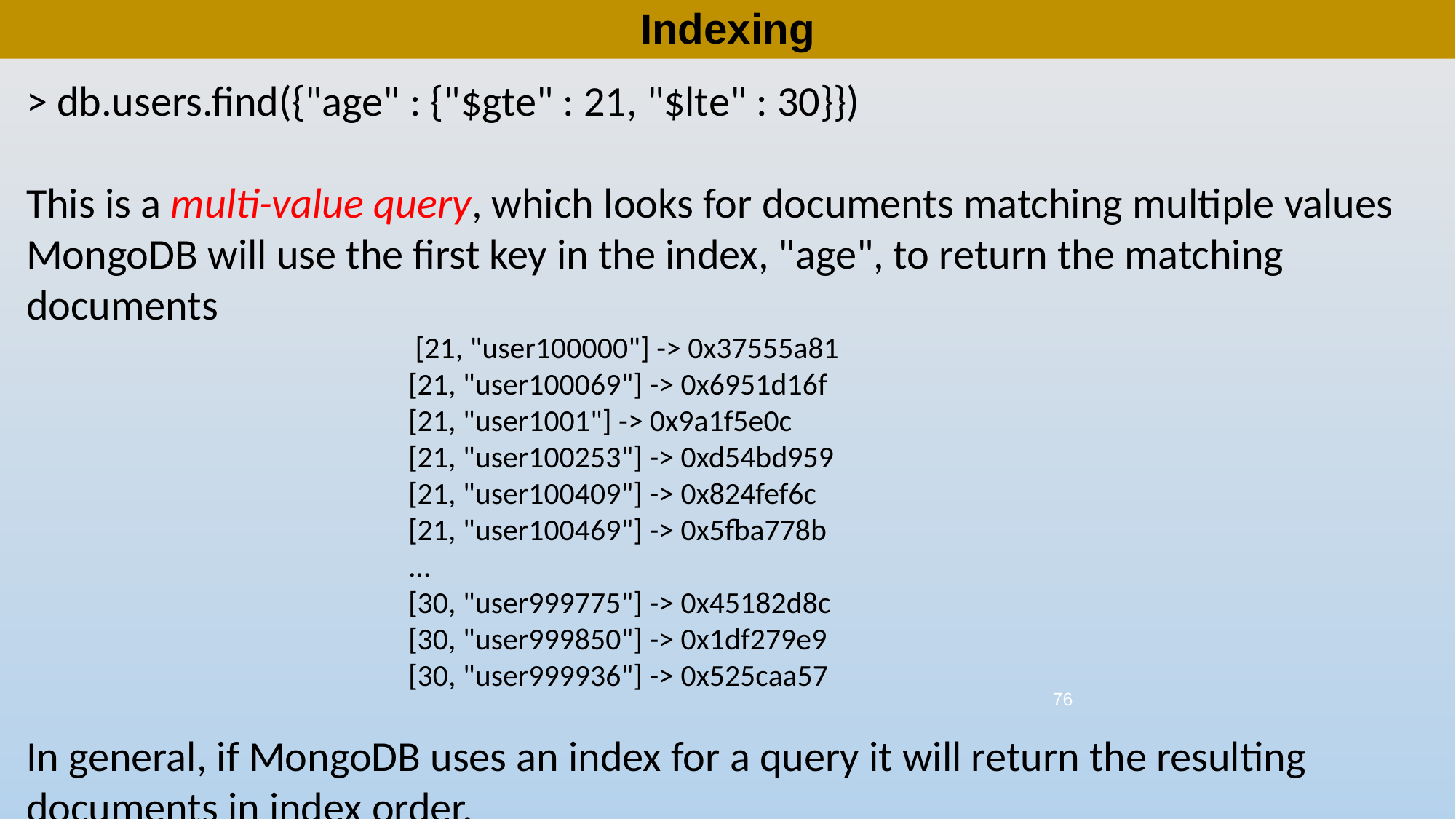

# Indexing
> db.users.find({"age" : {"$gte" : 21, "$lte" : 30}})

This is a multi-value query, which looks for documents matching multiple values
MongoDB will use the first key in the index, "age", to return the matching documents
 [21, "user100000"] -> 0x37555a81
[21, "user100069"] -> 0x6951d16f
[21, "user1001"] -> 0x9a1f5e0c
[21, "user100253"] -> 0xd54bd959
[21, "user100409"] -> 0x824fef6c
[21, "user100469"] -> 0x5fba778b
...
[30, "user999775"] -> 0x45182d8c
[30, "user999850"] -> 0x1df279e9
[30, "user999936"] -> 0x525caa57

In general, if MongoDB uses an index for a query it will return the resulting documents in index order.

76